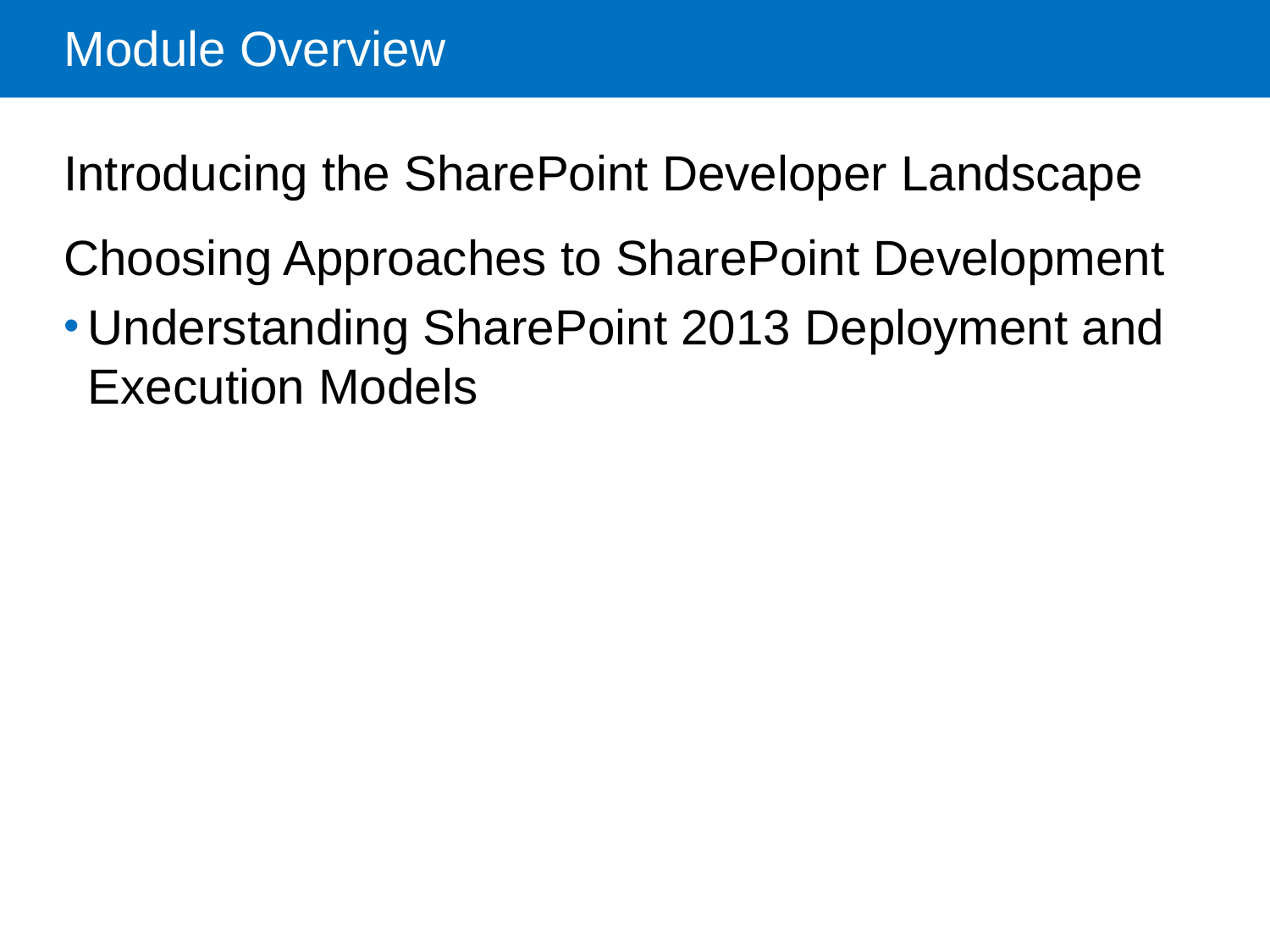

# Module Overview
Introducing the SharePoint Developer Landscape
Choosing Approaches to SharePoint Development
Understanding SharePoint 2013 Deployment and Execution Models